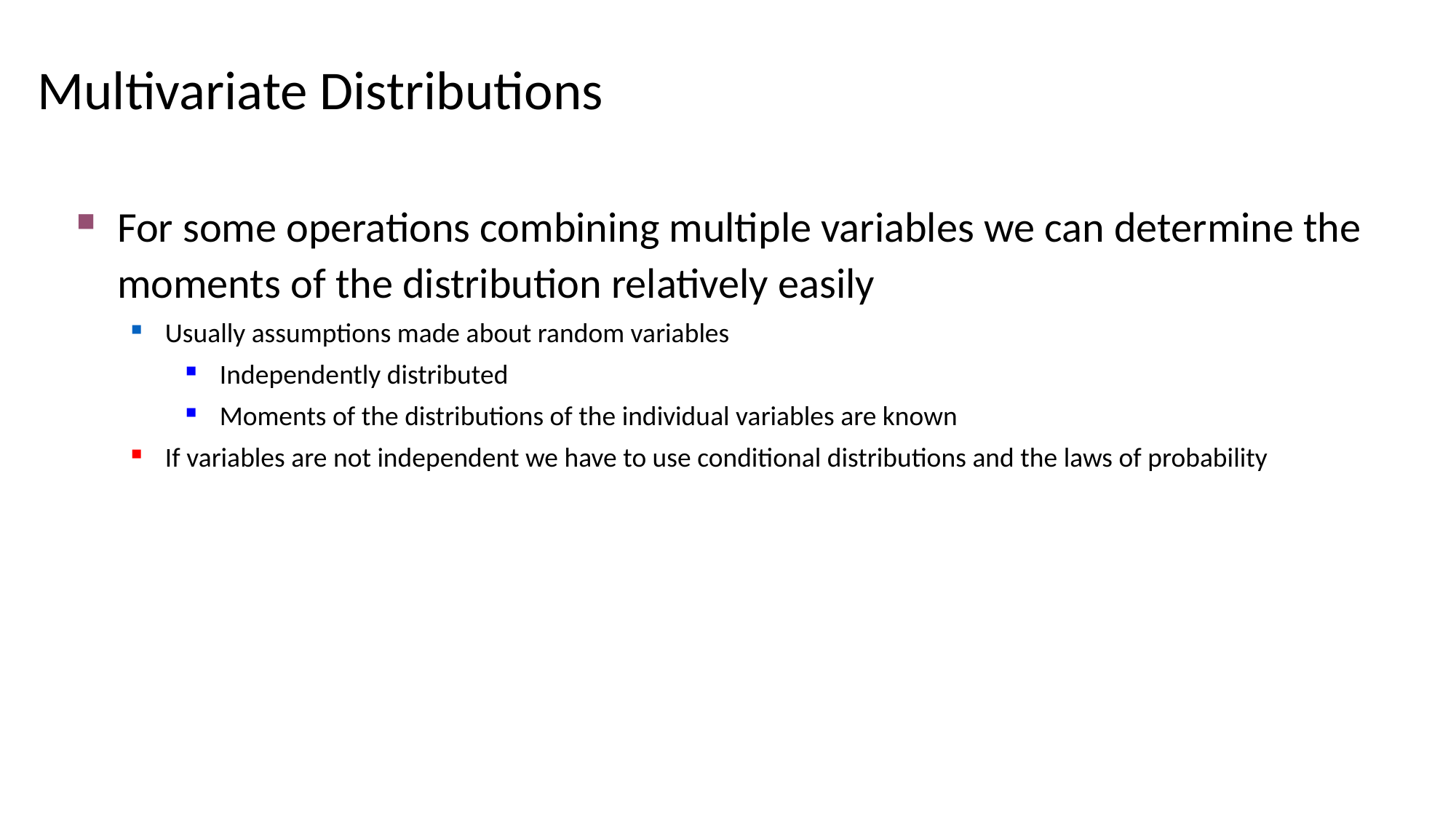

# Multivariate Distributions
For some operations combining multiple variables we can determine the moments of the distribution relatively easily
Usually assumptions made about random variables
Independently distributed
Moments of the distributions of the individual variables are known
If variables are not independent we have to use conditional distributions and the laws of probability